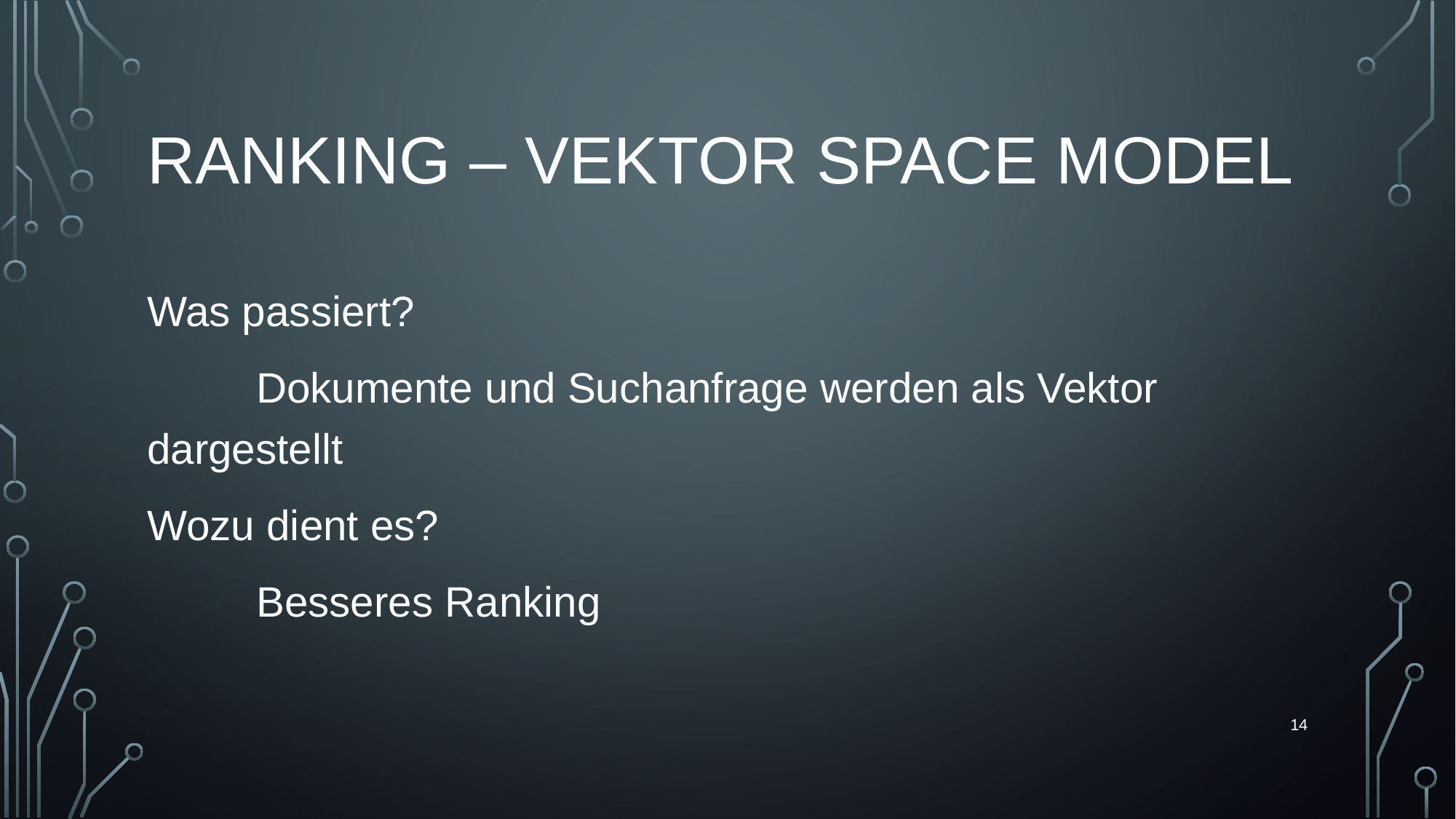

# Ranking – Vektor space model
Was passiert?
	Dokumente und Suchanfrage werden als Vektor dargestellt
Wozu dient es?
	Besseres Ranking
14